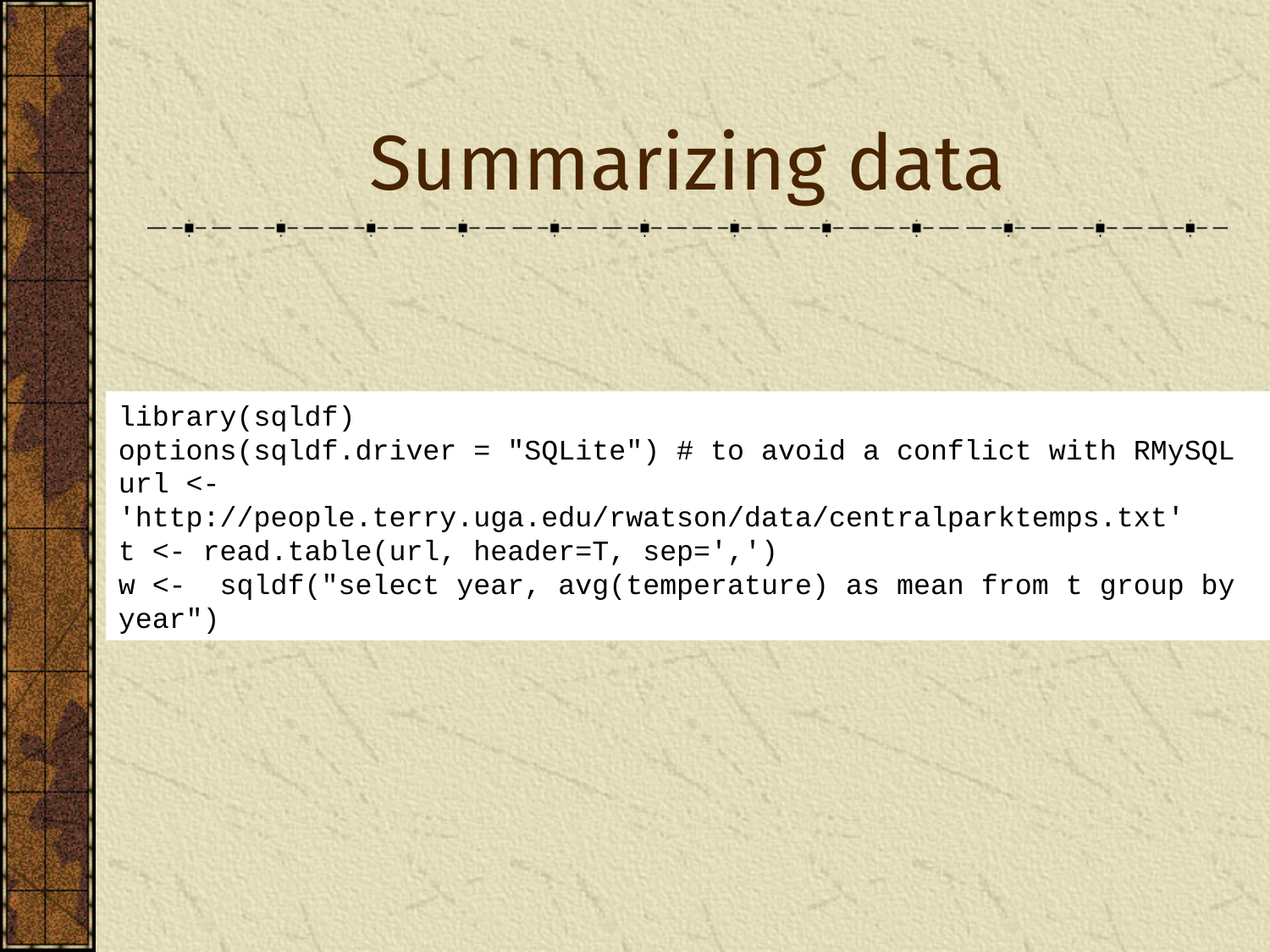

# Summarizing data
library(sqldf)
options(sqldf.driver = "SQLite") # to avoid a conflict with RMySQL
url <- 'http://people.terry.uga.edu/rwatson/data/centralparktemps.txt'
t <- read.table(url, header=T, sep=',')
w <-  sqldf("select year, avg(temperature) as mean from t group by year")